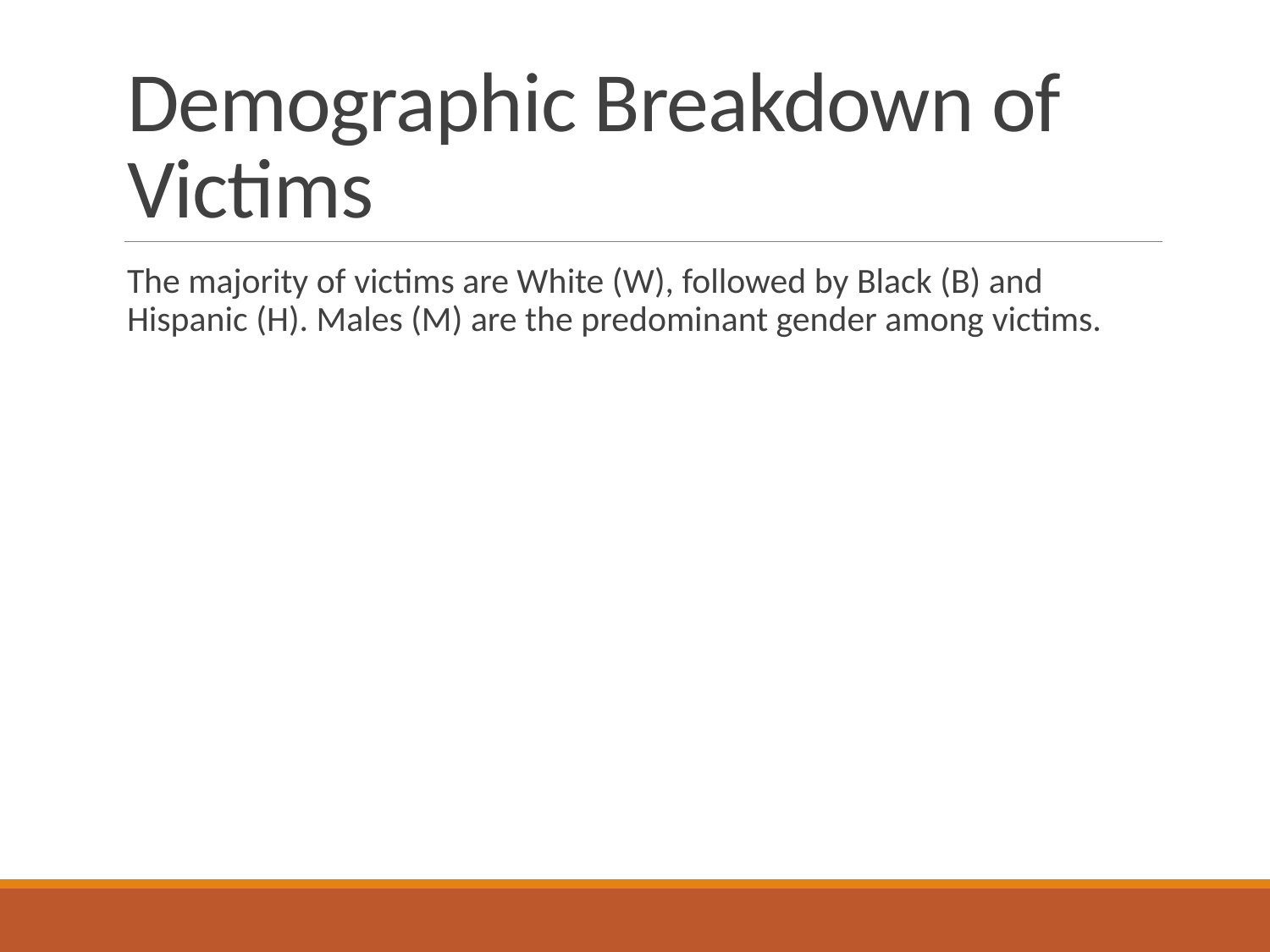

# Demographic Breakdown of Victims
The majority of victims are White (W), followed by Black (B) and Hispanic (H). Males (M) are the predominant gender among victims.